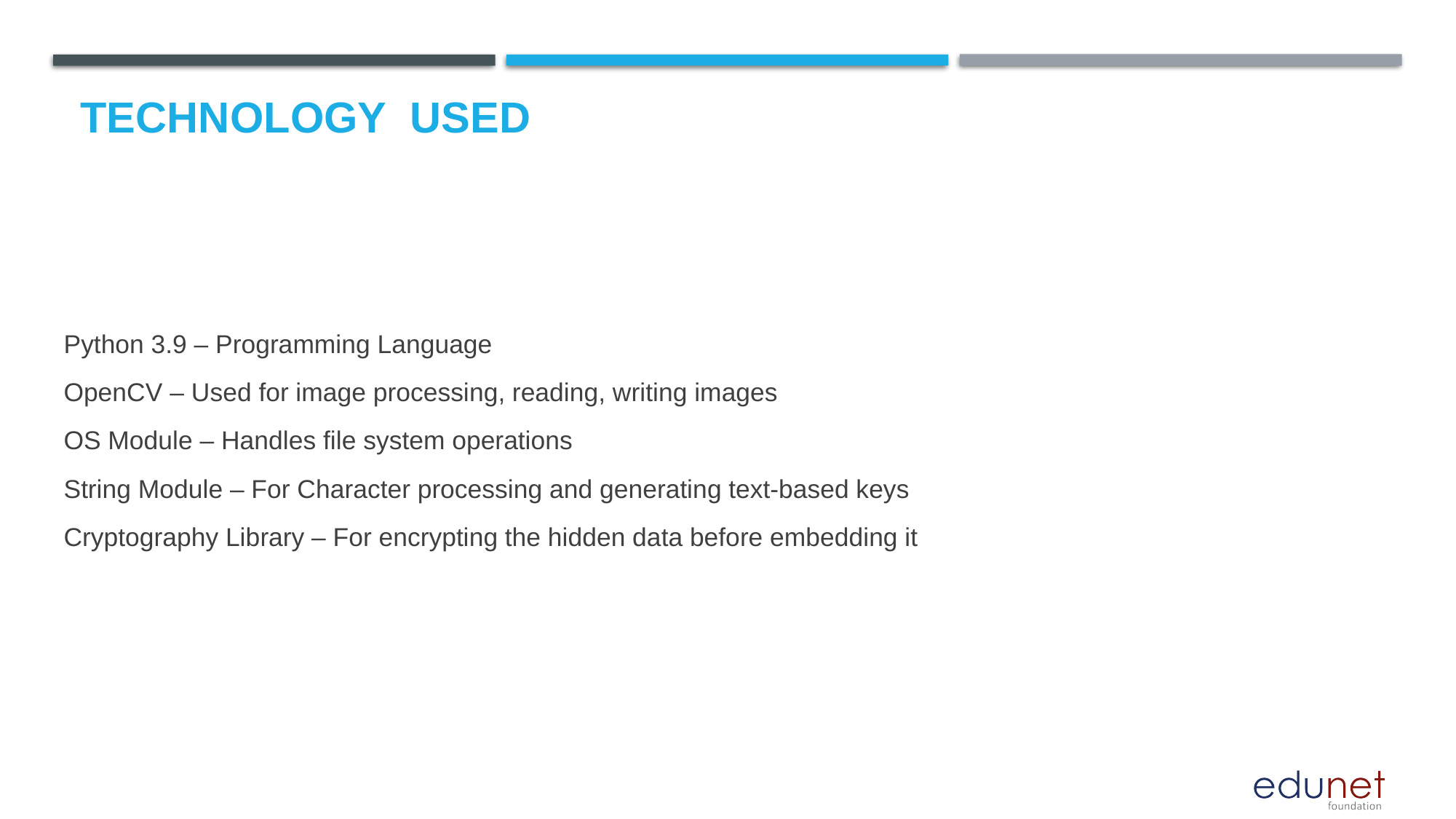

# Technology  used
Python 3.9 – Programming Language
OpenCV – Used for image processing, reading, writing images
OS Module – Handles file system operations
String Module – For Character processing and generating text-based keys
Cryptography Library – For encrypting the hidden data before embedding it